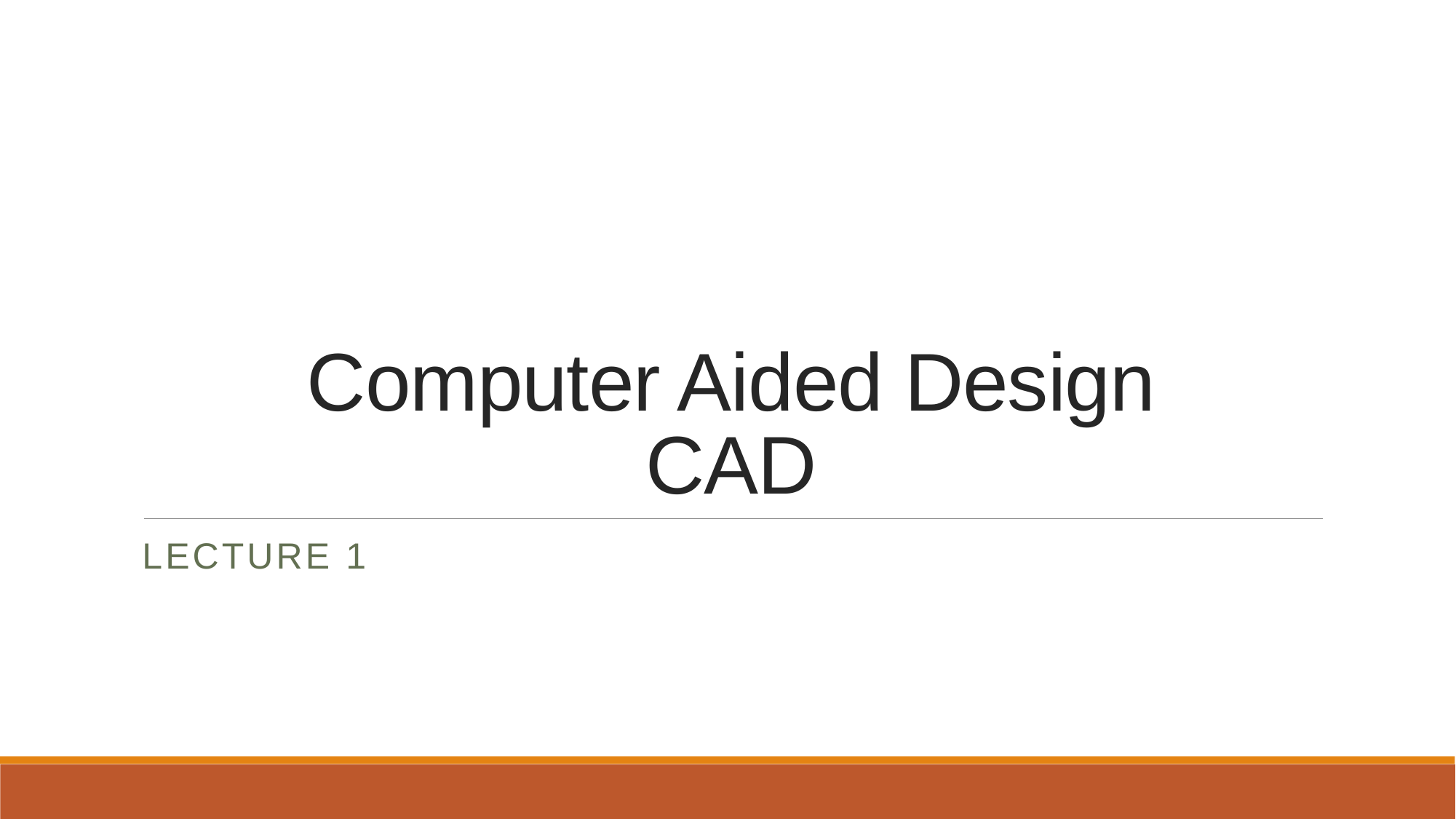

# Computer Aided Design CAD
Lecture 1